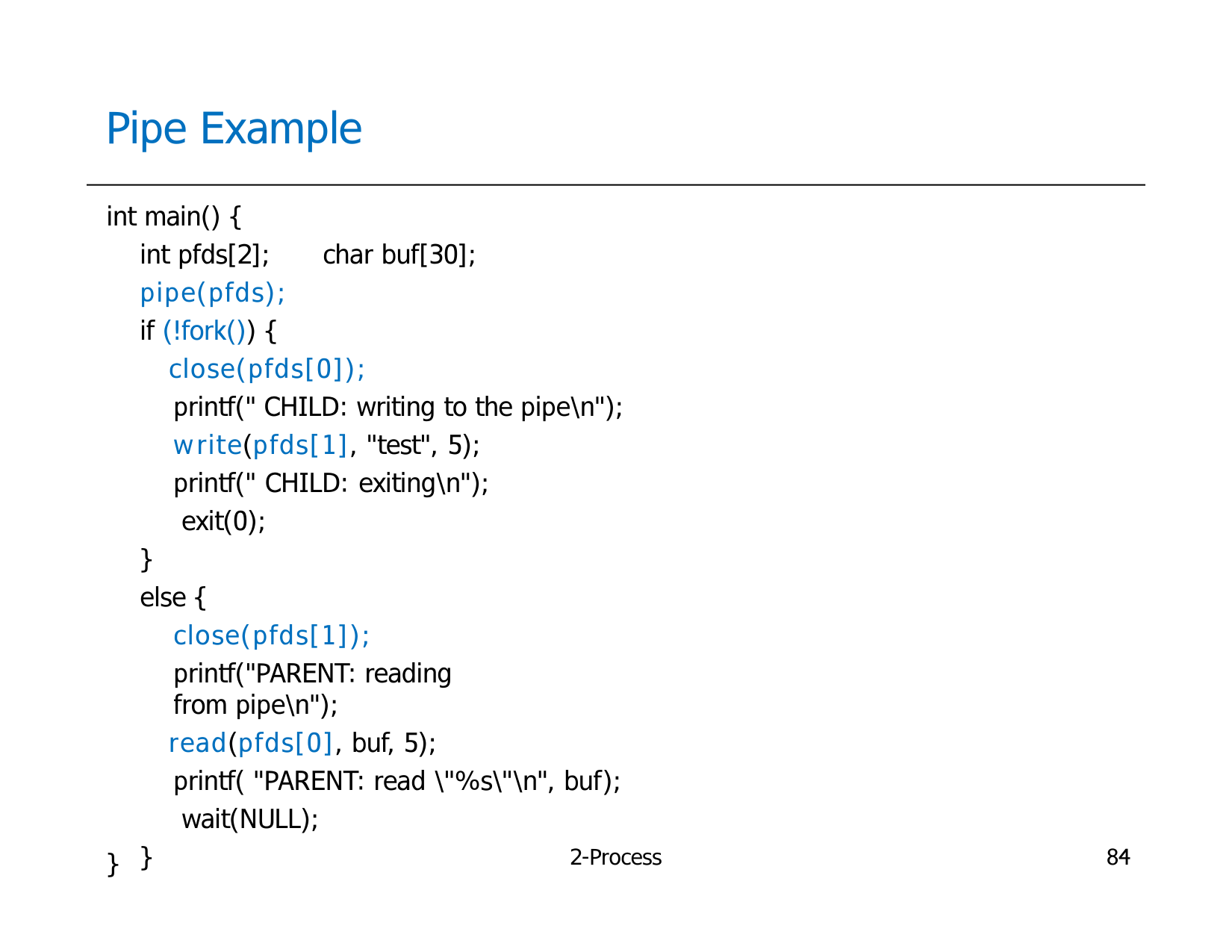

# Pipe Example
int main() {
int pfds[2];	char buf[30];
pipe(pfds);
if (!fork()) {
close(pfds[0]);
printf(" CHILD: writing to the pipe\n");
write(pfds[1], "test", 5);  printf(" CHILD: exiting\n");  exit(0);
}
else {
close(pfds[1]);
printf("PARENT: reading from pipe\n");
read(pfds[0], buf, 5);
printf( "PARENT: read \"%s\"\n", buf);  wait(NULL);
}
2-Process
84
}